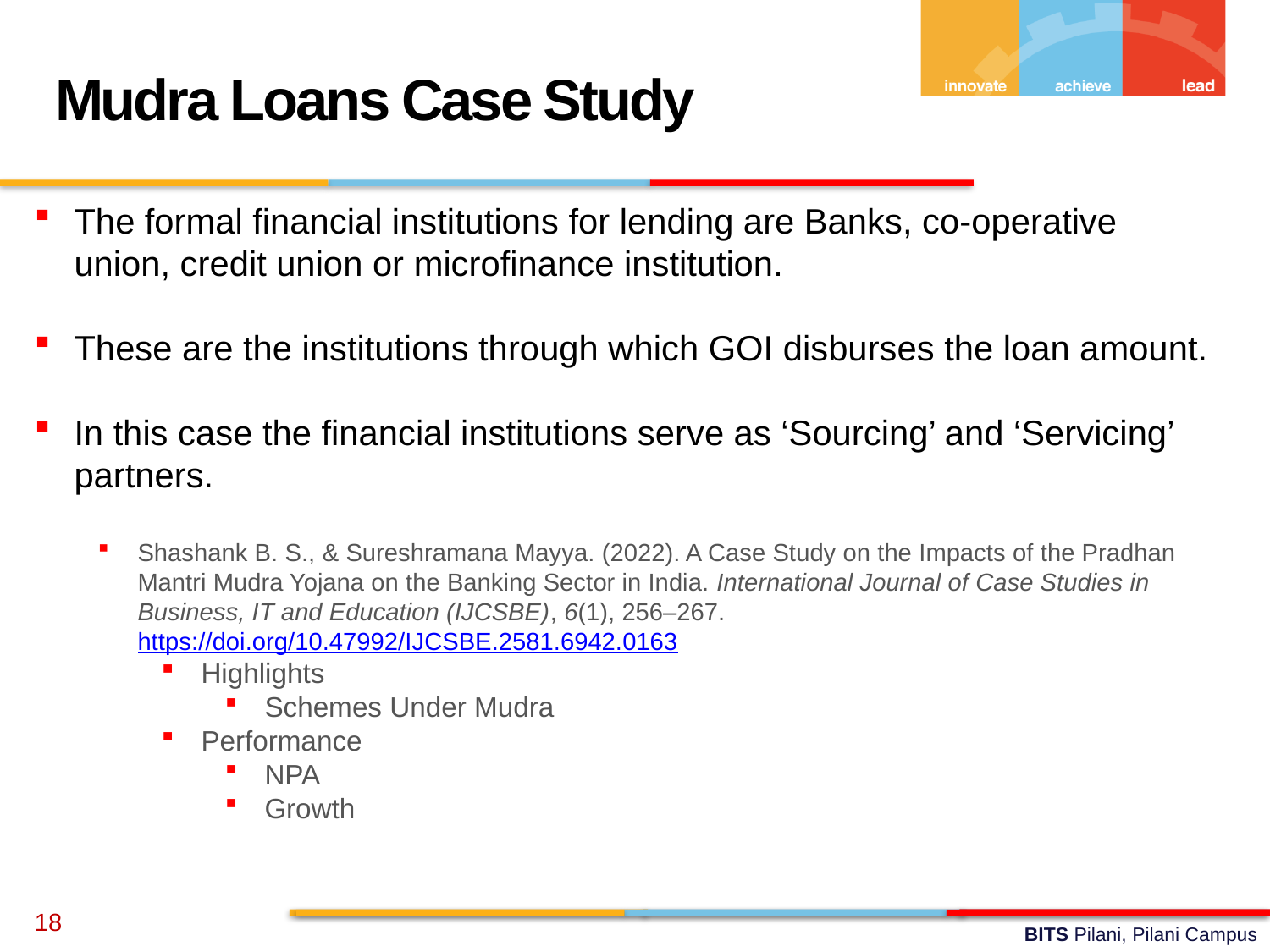

Mudra Loans Case Study
The formal financial institutions for lending are Banks, co-operative union, credit union or microfinance institution.

These are the institutions through which GOI disburses the loan amount.

In this case the financial institutions serve as ‘Sourcing’ and ‘Servicing’ partners.

Shashank B. S., & Sureshramana Mayya. (2022). A Case Study on the Impacts of the Pradhan Mantri Mudra Yojana on the Banking Sector in India. International Journal of Case Studies in Business, IT and Education (IJCSBE), 6(1), 256–267. https://doi.org/10.47992/IJCSBE.2581.6942.0163
Highlights
Schemes Under Mudra
Performance
NPA
Growth
18